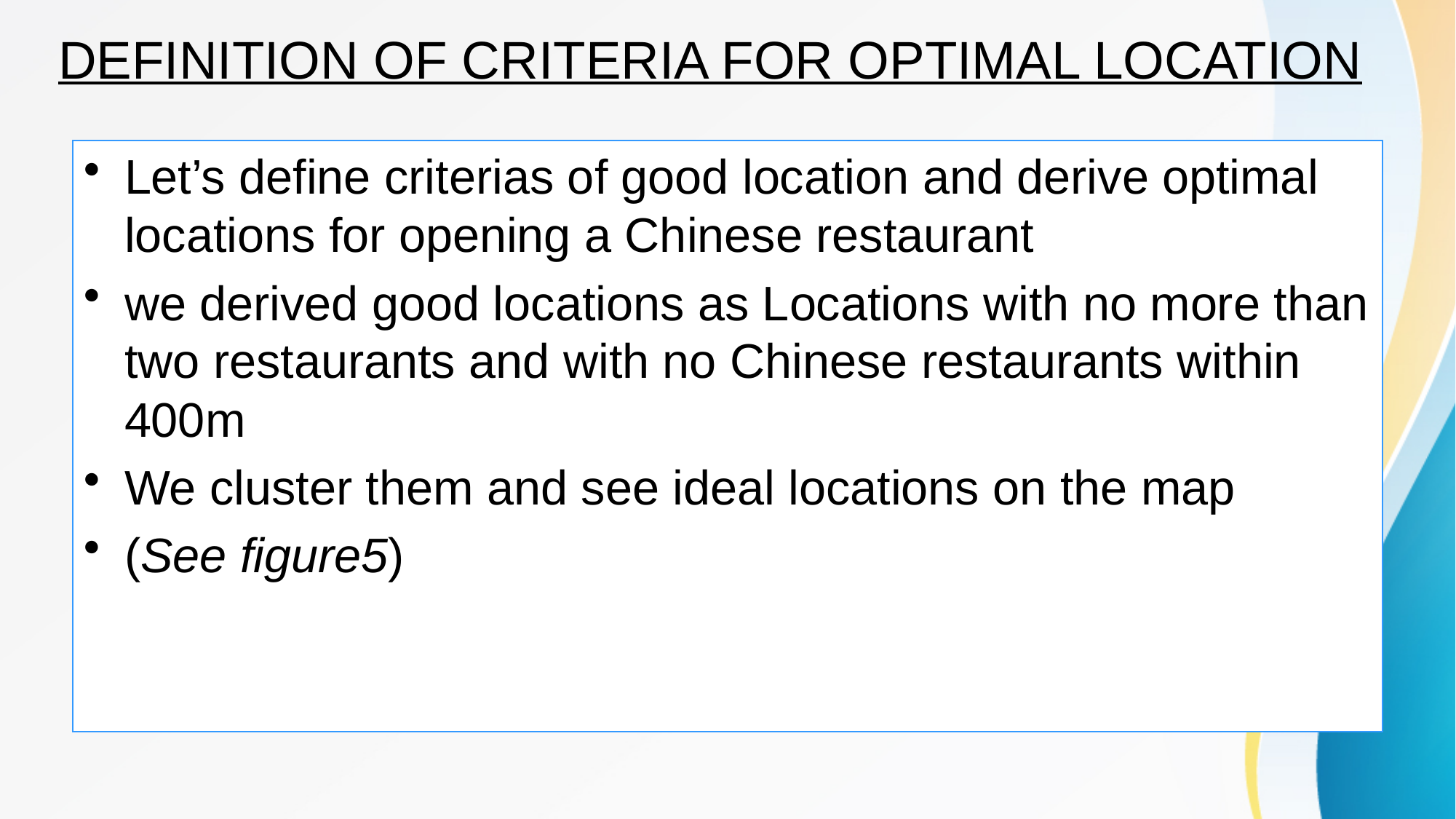

# DEFINITION OF CRITERIA FOR OPTIMAL LOCATION
Let’s define criterias of good location and derive optimal locations for opening a Chinese restaurant
we derived good locations as Locations with no more than two restaurants and with no Chinese restaurants within 400m
We cluster them and see ideal locations on the map
(See figure5)